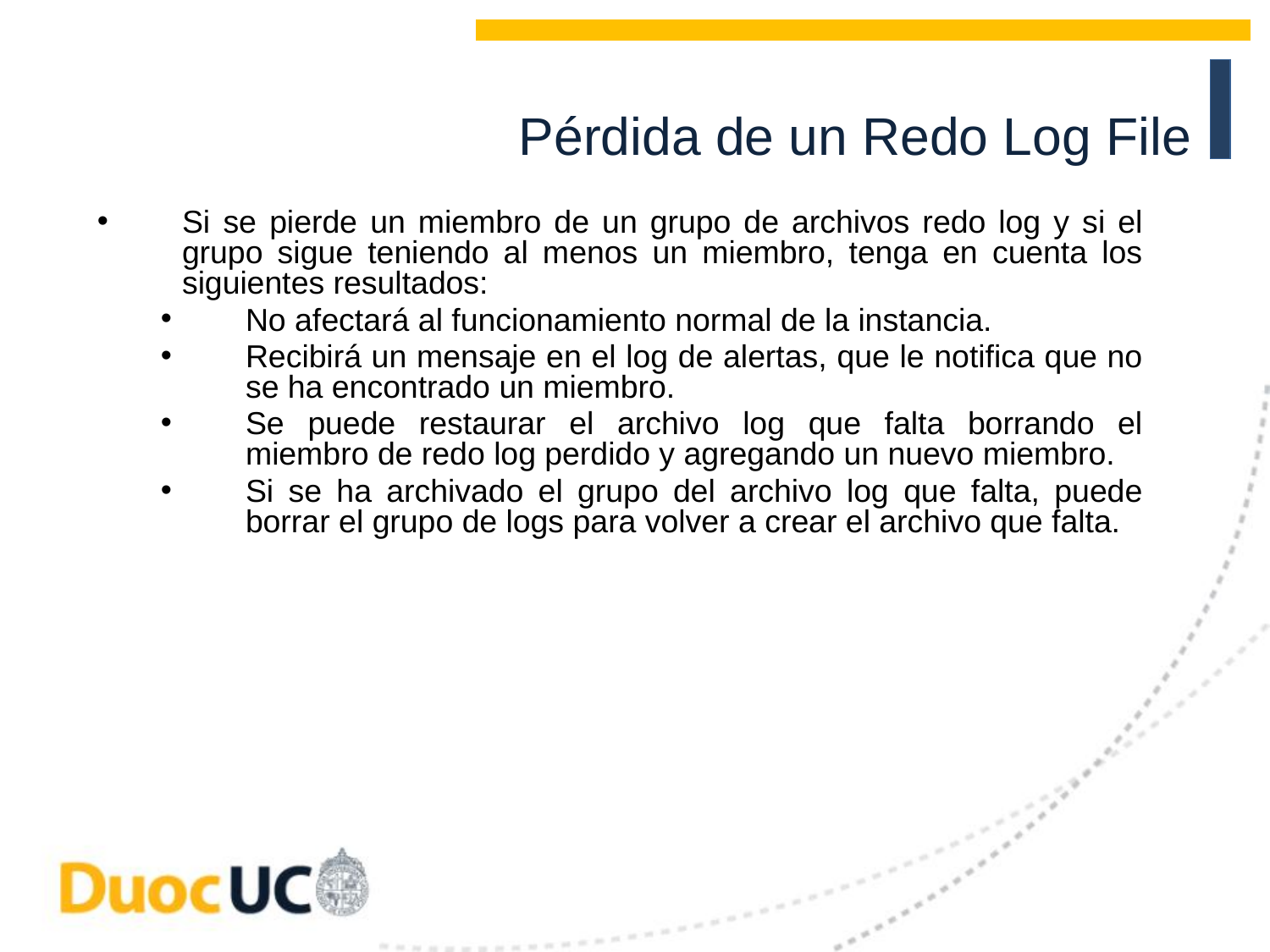

# Pérdida de un Redo Log File
Si se pierde un miembro de un grupo de archivos redo log y si el grupo sigue teniendo al menos un miembro, tenga en cuenta los siguientes resultados:
No afectará al funcionamiento normal de la instancia.
Recibirá un mensaje en el log de alertas, que le notifica que no se ha encontrado un miembro.
Se puede restaurar el archivo log que falta borrando el miembro de redo log perdido y agregando un nuevo miembro.
Si se ha archivado el grupo del archivo log que falta, puede borrar el grupo de logs para volver a crear el archivo que falta.